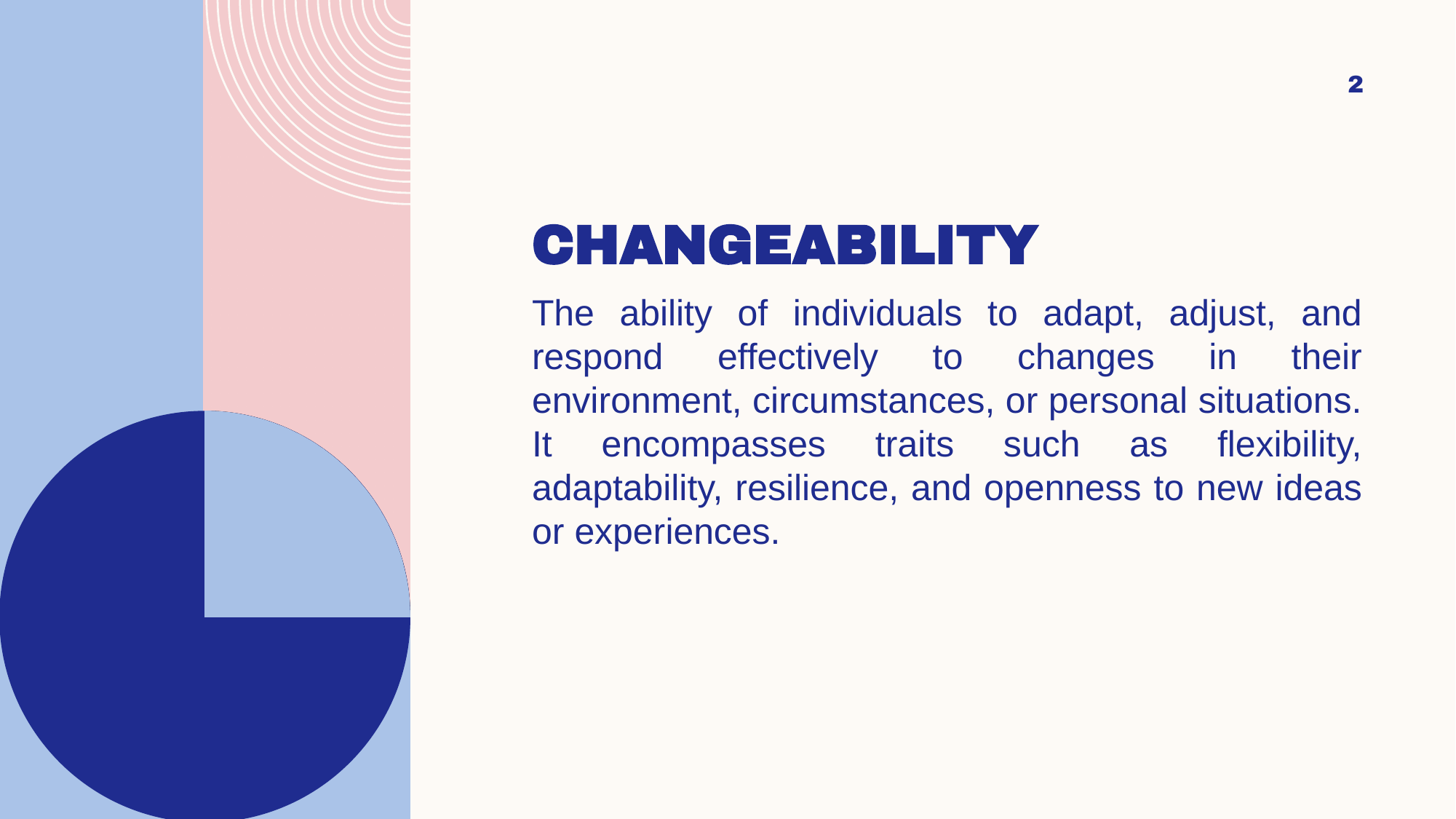

2
# Changeability
The ability of individuals to adapt, adjust, and respond effectively to changes in their environment, circumstances, or personal situations. It encompasses traits such as flexibility, adaptability, resilience, and openness to new ideas or experiences.